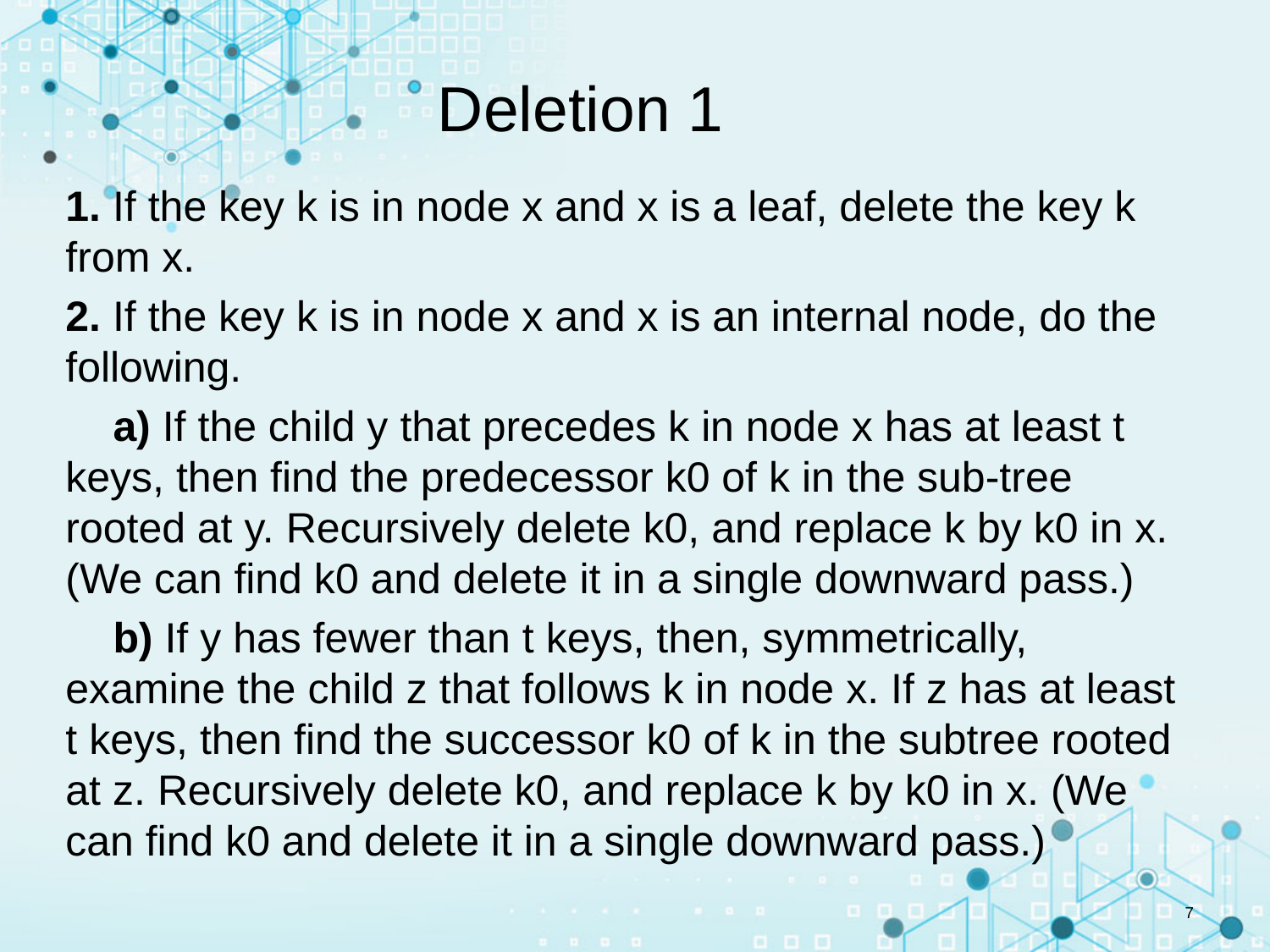

# Deletion 1
1. If the key k is in node x and x is a leaf, delete the key k from x.
2. If the key k is in node x and x is an internal node, do the following.
    a) If the child y that precedes k in node x has at least t keys, then find the predecessor k0 of k in the sub-tree rooted at y. Recursively delete k0, and replace k by k0 in x. (We can find k0 and delete it in a single downward pass.)
    b) If y has fewer than t keys, then, symmetrically, examine the child z that follows k in node x. If z has at least t keys, then find the successor k0 of k in the subtree rooted at z. Recursively delete k0, and replace k by k0 in x. (We can find k0 and delete it in a single downward pass.)

7